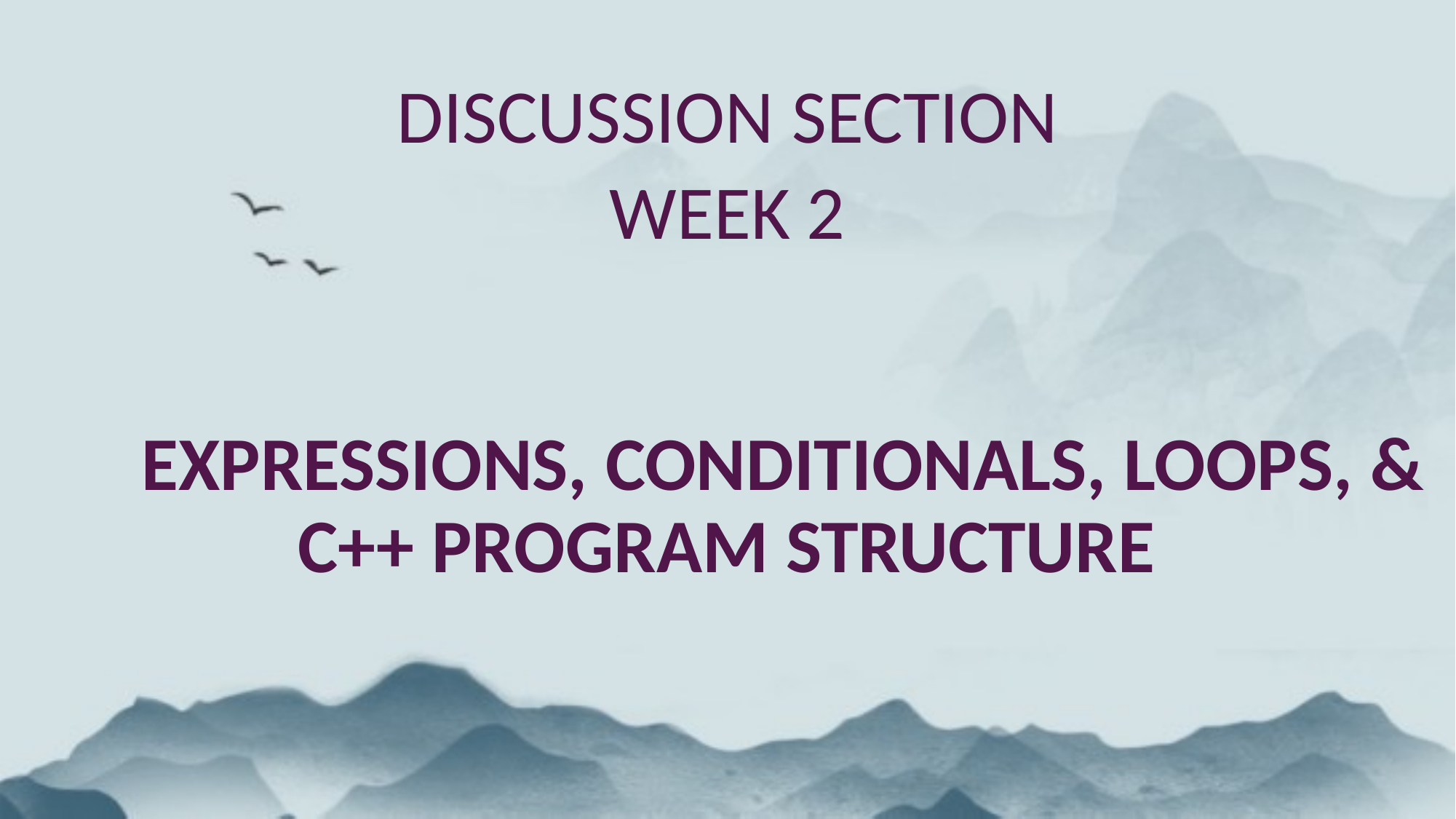

# DISCUSSION SECTION WEEK 2
EXPRESSIONS, CONDITIONALS, LOOPS, & C++ PROGRAM STRUCTURE